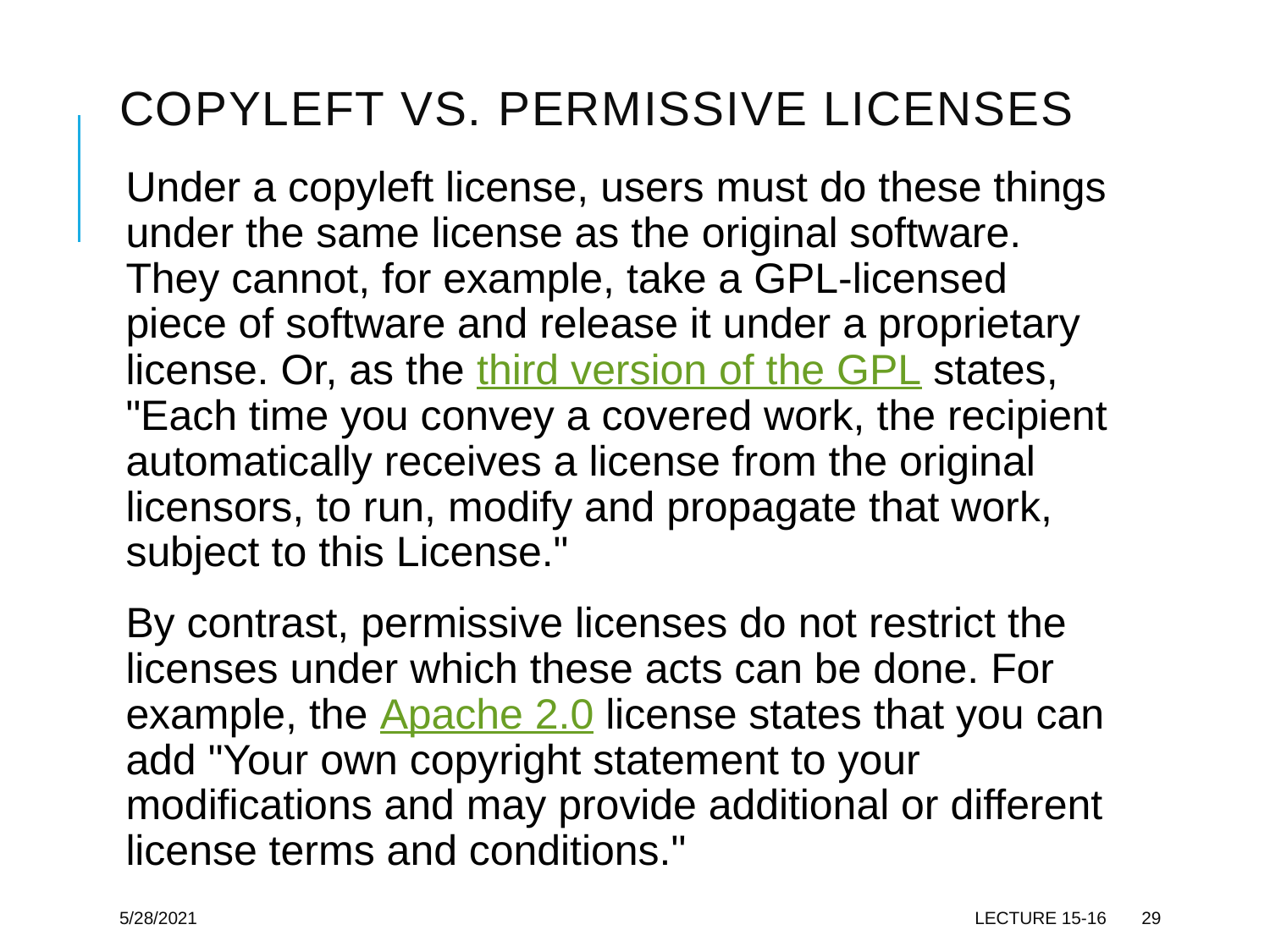

# Copyleft vs. Permissive Licenses
Under a copyleft license, users must do these things under the same license as the original software. They cannot, for example, take a GPL-licensed piece of software and release it under a proprietary license. Or, as the third version of the GPL states, "Each time you convey a covered work, the recipient automatically receives a license from the original licensors, to run, modify and propagate that work, subject to this License."
By contrast, permissive licenses do not restrict the licenses under which these acts can be done. For example, the Apache 2.0 license states that you can add "Your own copyright statement to your modifications and may provide additional or different license terms and conditions."

5/28/2021
Lecture 15-16
29